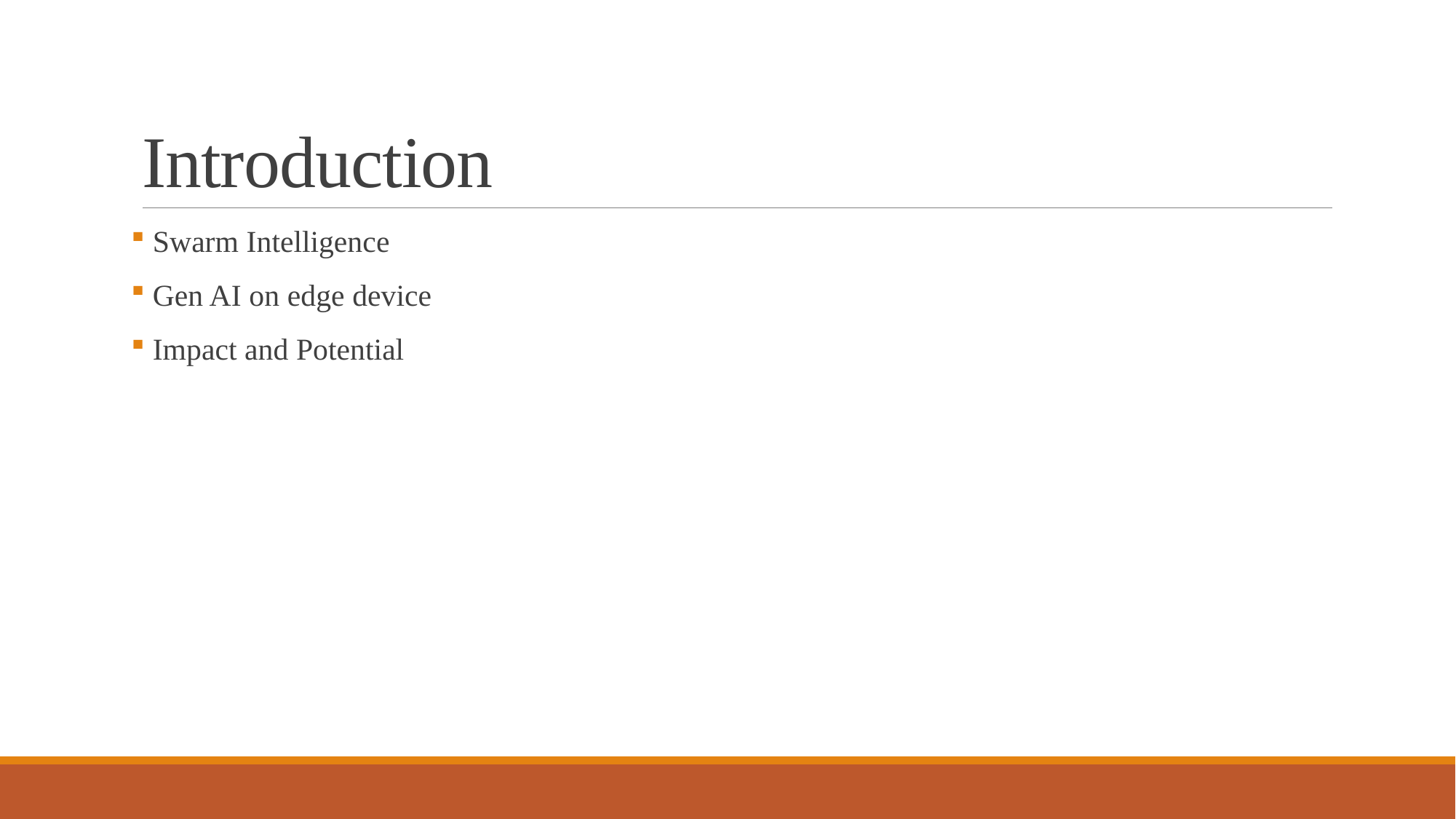

# Introduction
 Swarm Intelligence
 Gen AI on edge device
 Impact and Potential